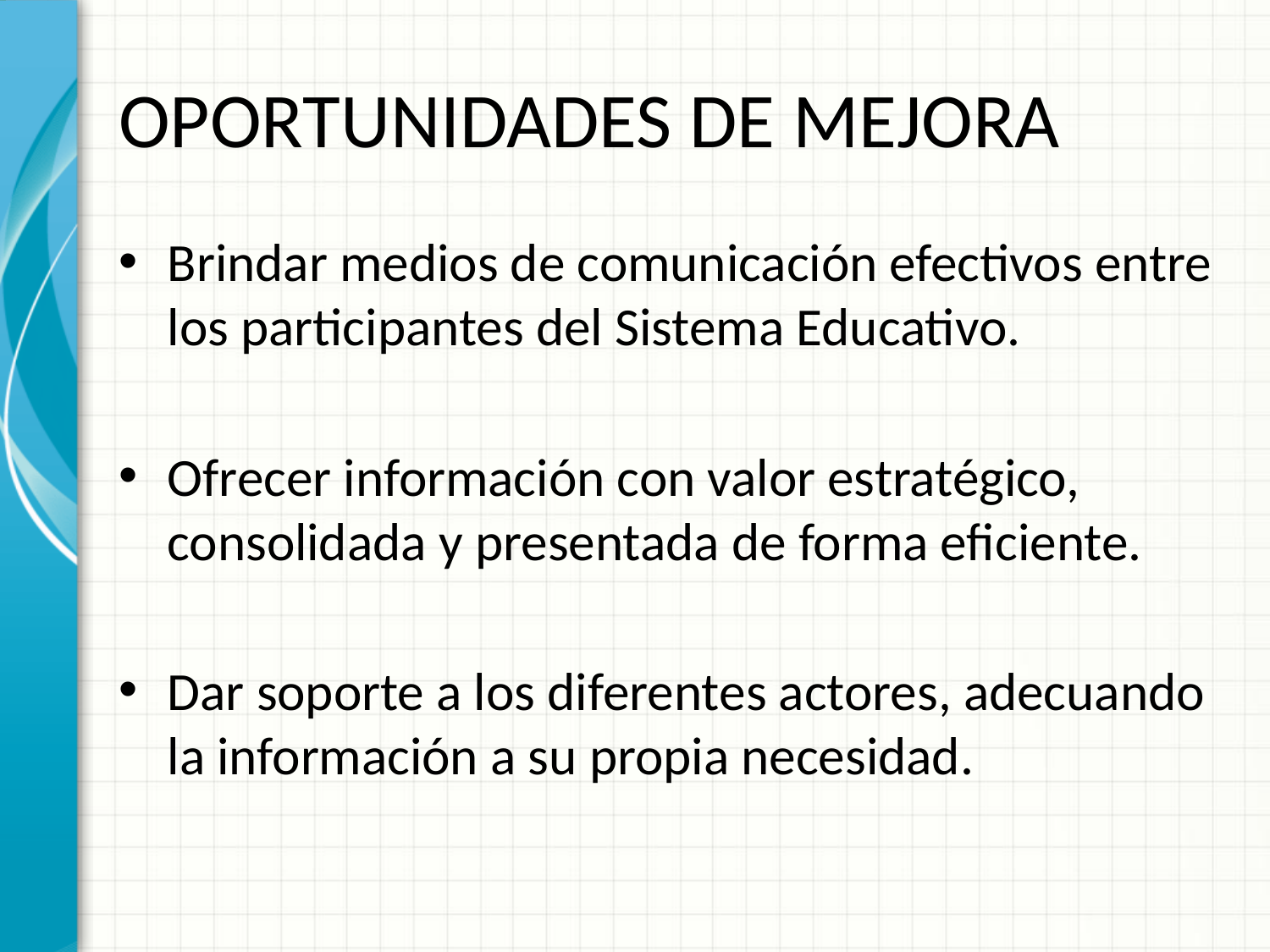

# OPORTUNIDADES DE MEJORA
Brindar medios de comunicación efectivos entre los participantes del Sistema Educativo.

Ofrecer información con valor estratégico, consolidada y presentada de forma eficiente.

Dar soporte a los diferentes actores, adecuando la información a su propia necesidad.